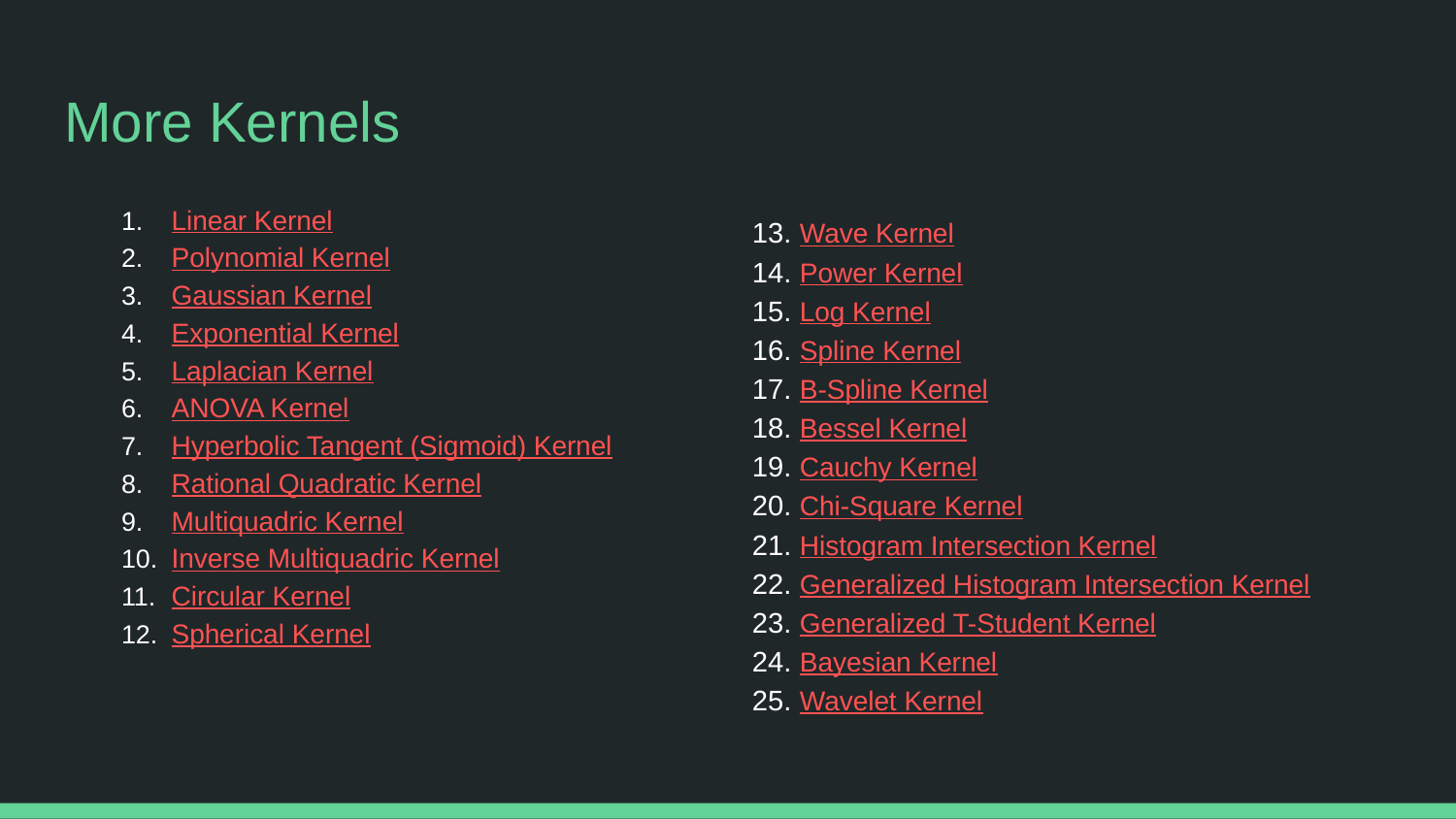

# More Kernels
Linear Kernel
Polynomial Kernel
Gaussian Kernel
Exponential Kernel
Laplacian Kernel
ANOVA Kernel
Hyperbolic Tangent (Sigmoid) Kernel
Rational Quadratic Kernel
Multiquadric Kernel
Inverse Multiquadric Kernel
Circular Kernel
Spherical Kernel

13. Wave Kernel
14. Power Kernel
15. Log Kernel
16. Spline Kernel
17. B-Spline Kernel
18. Bessel Kernel
19. Cauchy Kernel
20. Chi-Square Kernel
21. Histogram Intersection Kernel
22. Generalized Histogram Intersection Kernel
23. Generalized T-Student Kernel
24. Bayesian Kernel
25. Wavelet Kernel